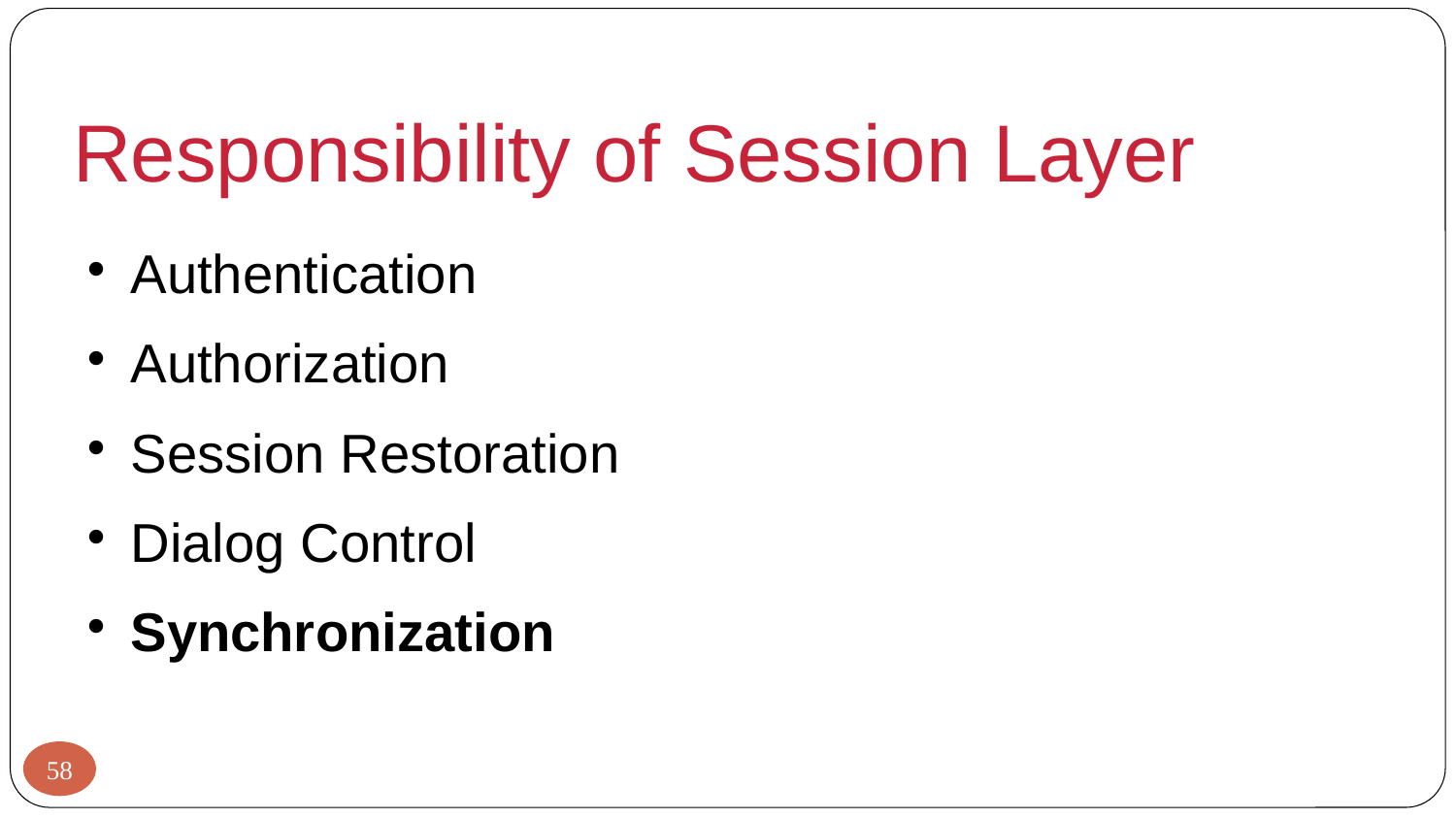

Responsibility of Session Layer
Authentication
Authorization
Session Restoration
Dialog Control
Synchronization
www.ashutoshksingh.in
June 10, 2021
58